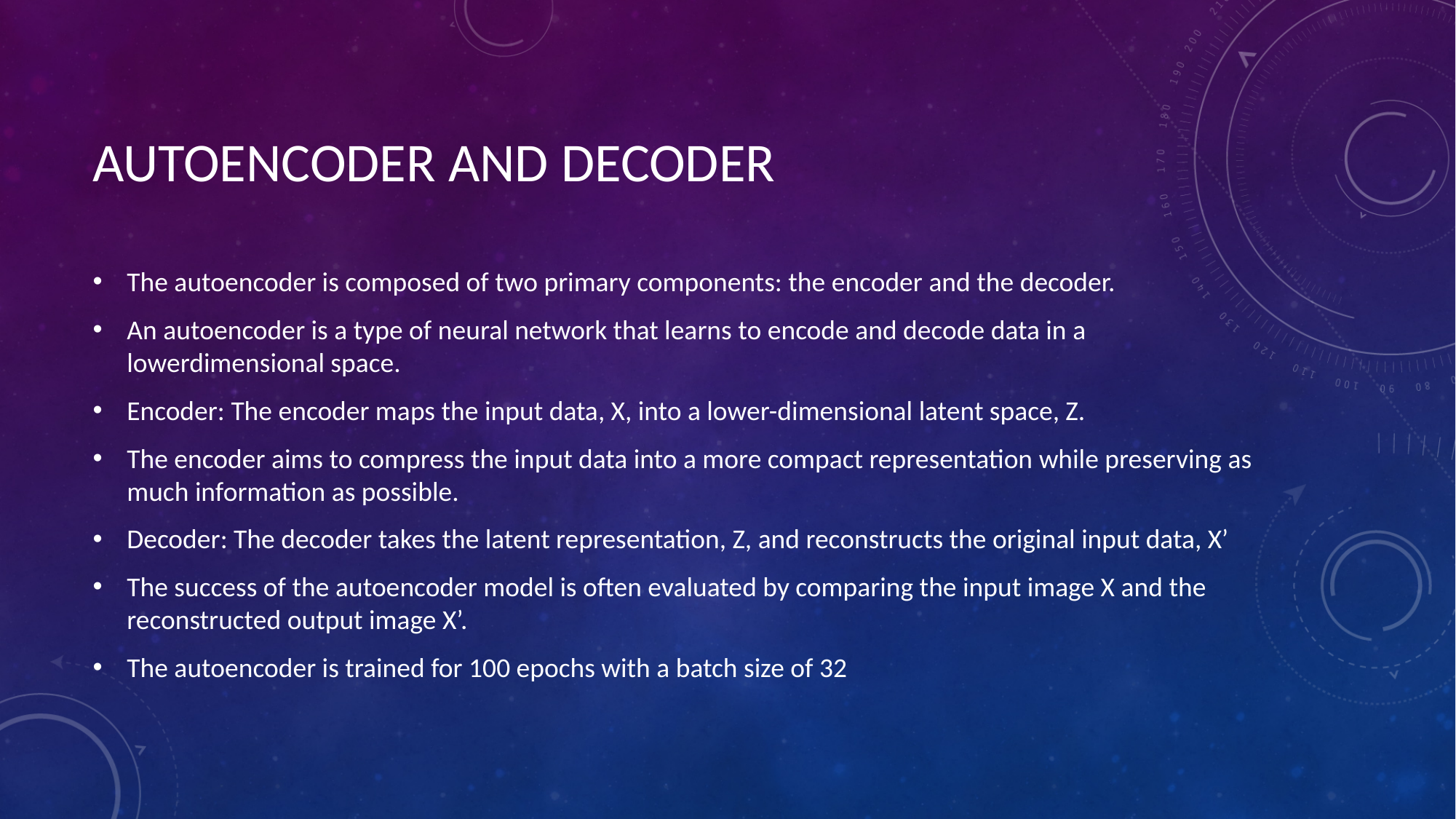

# autoencoder and decoder
The autoencoder is composed of two primary components: the encoder and the decoder.
An autoencoder is a type of neural network that learns to encode and decode data in a lowerdimensional space.
Encoder: The encoder maps the input data, X, into a lower-dimensional latent space, Z.
The encoder aims to compress the input data into a more compact representation while preserving as much information as possible.
Decoder: The decoder takes the latent representation, Z, and reconstructs the original input data, X’
The success of the autoencoder model is often evaluated by comparing the input image X and the reconstructed output image X’.
The autoencoder is trained for 100 epochs with a batch size of 32